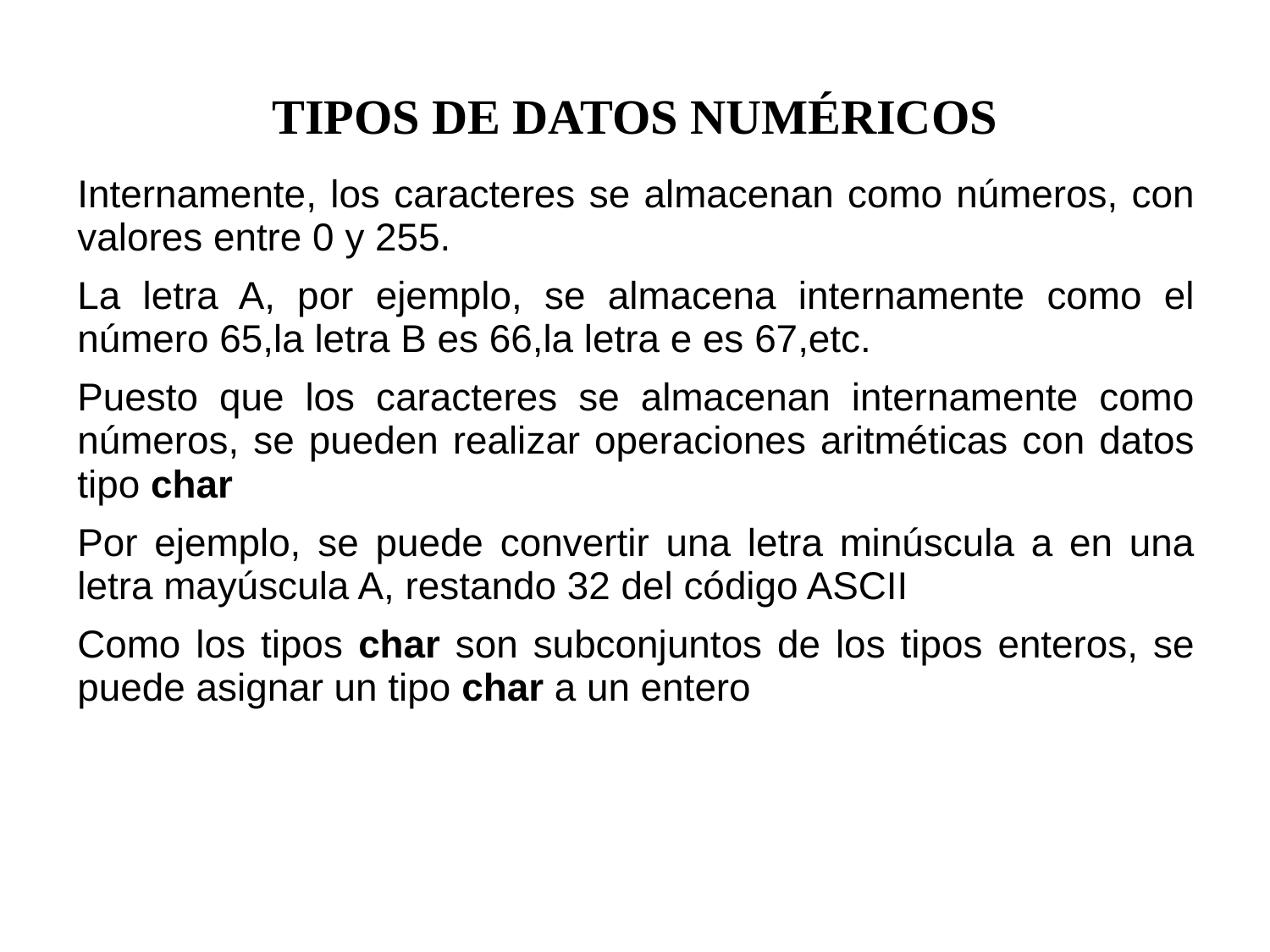

TIPOS DE DATOS NUMÉRICOS
Internamente, los caracteres se almacenan como números, con valores entre 0 y 255.
La letra A, por ejemplo, se almacena internamente como el número 65,la letra B es 66,la letra e es 67,etc.
Puesto que los caracteres se almacenan internamente como números, se pueden realizar operaciones aritméticas con datos tipo char
Por ejemplo, se puede convertir una letra minúscula a en una letra mayúscula A, restando 32 del código ASCII
Como los tipos char son subconjuntos de los tipos enteros, se puede asignar un tipo char a un entero